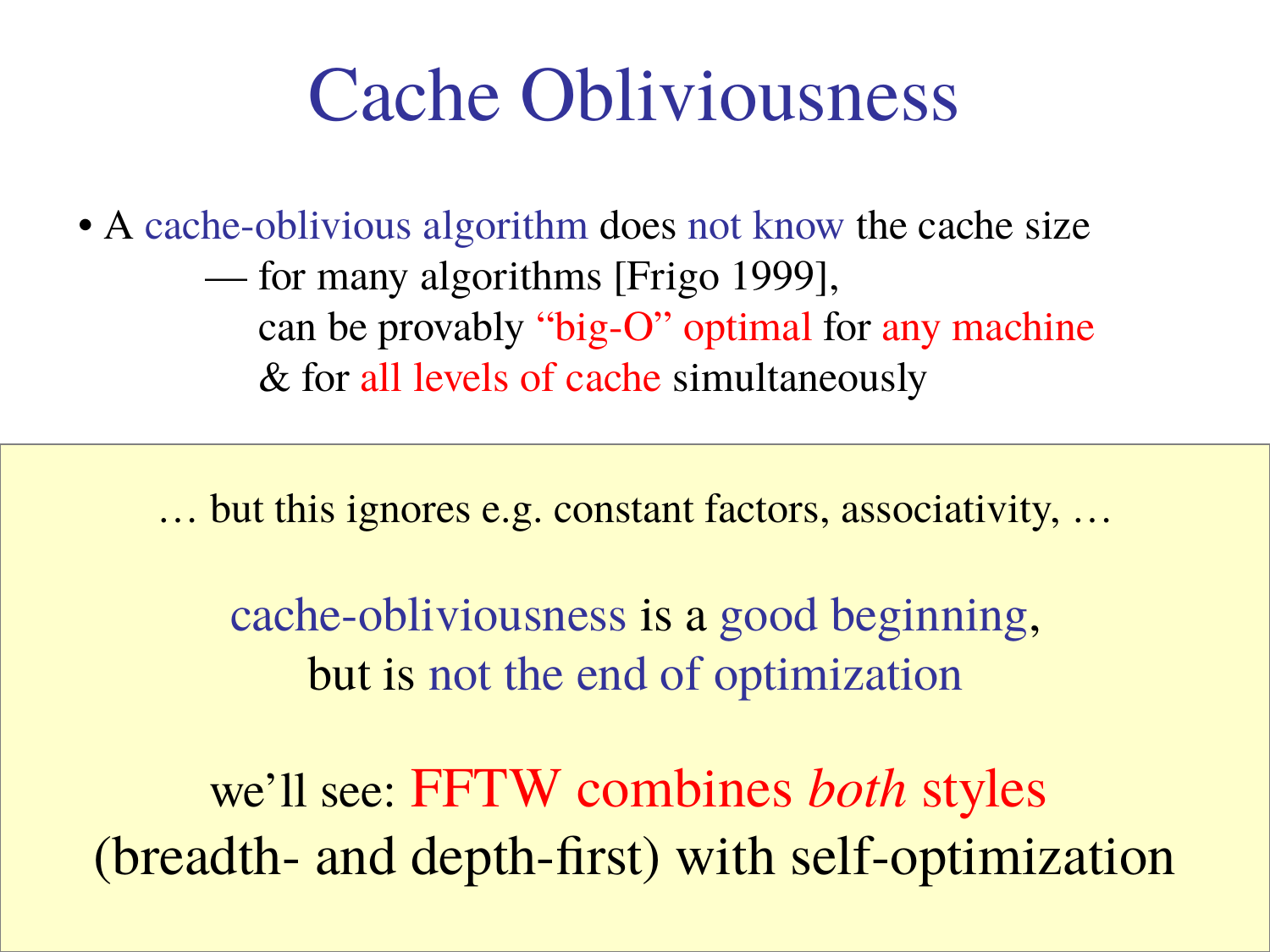

# Cache Obliviousness
• A cache-oblivious algorithm does not know the cache size
	— for many algorithms [Frigo 1999],
                 can be provably “big-O” optimal for any machine
	     & for all levels of cache simultaneously

… but this ignores e.g. constant factors, associativity, …

cache-obliviousness is a good beginning,
but is not the end of optimization

we’ll see: FFTW combines both styles
(breadth- and depth-first) with self-optimization